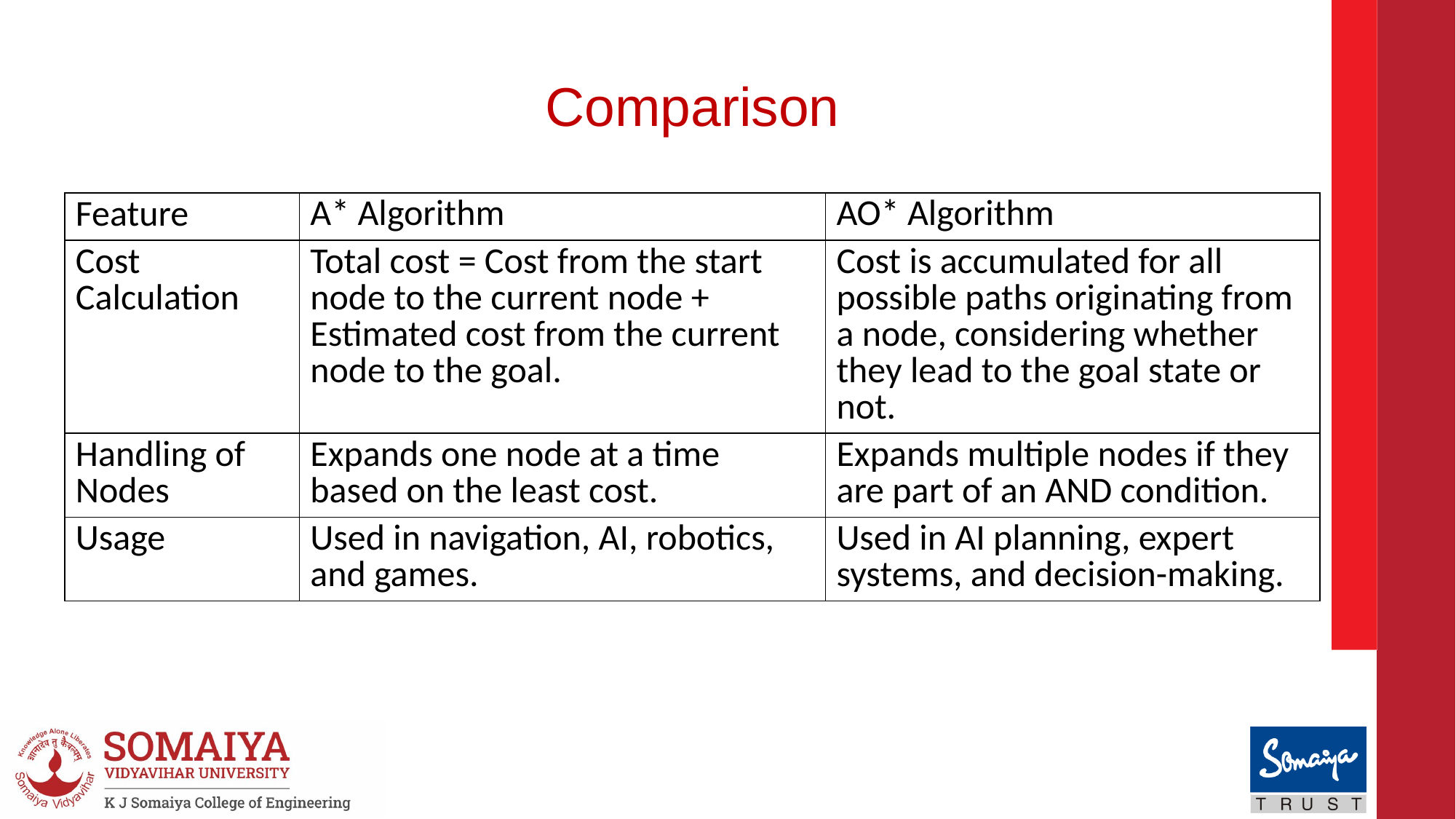

# Comparison
| Feature | A\* Algorithm | AO\* Algorithm |
| --- | --- | --- |
| Cost Calculation | Total cost = Cost from the start node to the current node + Estimated cost from the current node to the goal. | Cost is accumulated for all possible paths originating from a node, considering whether they lead to the goal state or not. |
| Handling of Nodes | Expands one node at a time based on the least cost. | Expands multiple nodes if they are part of an AND condition. |
| Usage | Used in navigation, AI, robotics, and games. | Used in AI planning, expert systems, and decision-making. |